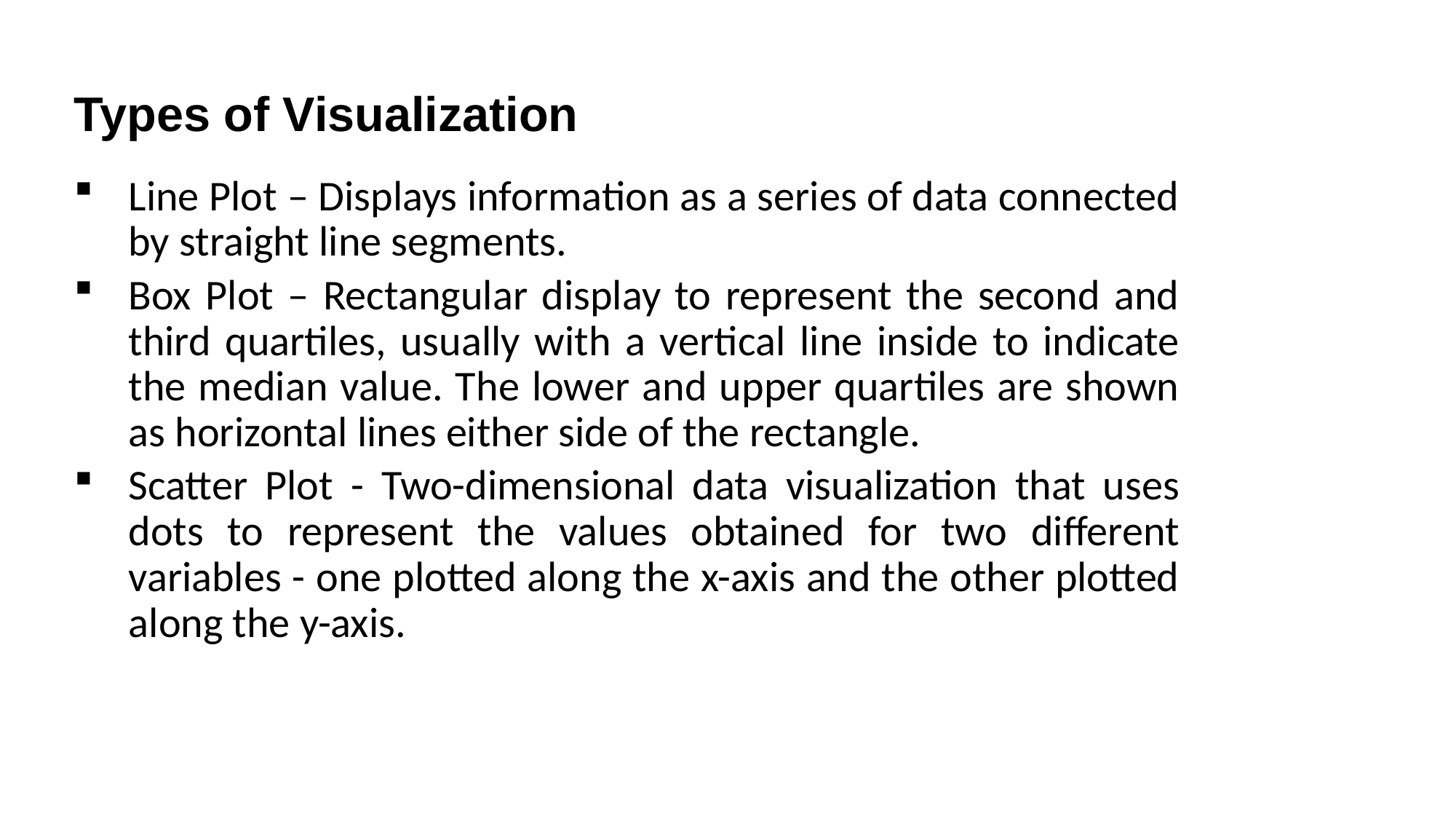

# Types of Visualization
Line Plot – Displays information as a series of data connected by straight line segments.
Box Plot – Rectangular display to represent the second and third quartiles, usually with a vertical line inside to indicate the median value. The lower and upper quartiles are shown as horizontal lines either side of the rectangle.
Scatter Plot - Two-dimensional data visualization that uses dots to represent the values obtained for two different variables - one plotted along the x-axis and the other plotted along the y-axis.